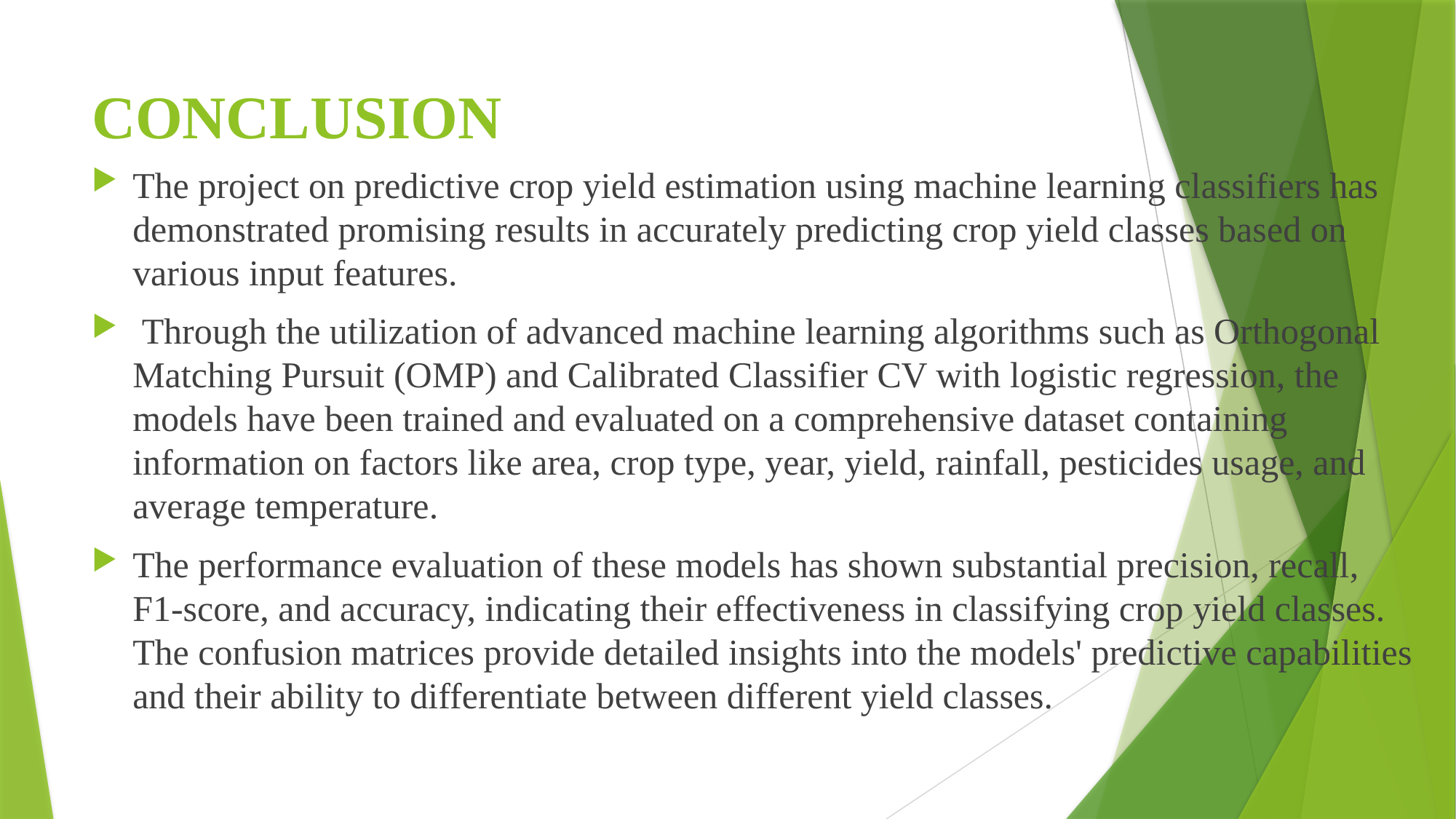

# CONCLUSION
The project on predictive crop yield estimation using machine learning classifiers has demonstrated promising results in accurately predicting crop yield classes based on various input features.
 Through the utilization of advanced machine learning algorithms such as Orthogonal Matching Pursuit (OMP) and Calibrated Classifier CV with logistic regression, the models have been trained and evaluated on a comprehensive dataset containing information on factors like area, crop type, year, yield, rainfall, pesticides usage, and average temperature.
The performance evaluation of these models has shown substantial precision, recall, F1-score, and accuracy, indicating their effectiveness in classifying crop yield classes. The confusion matrices provide detailed insights into the models' predictive capabilities and their ability to differentiate between different yield classes.